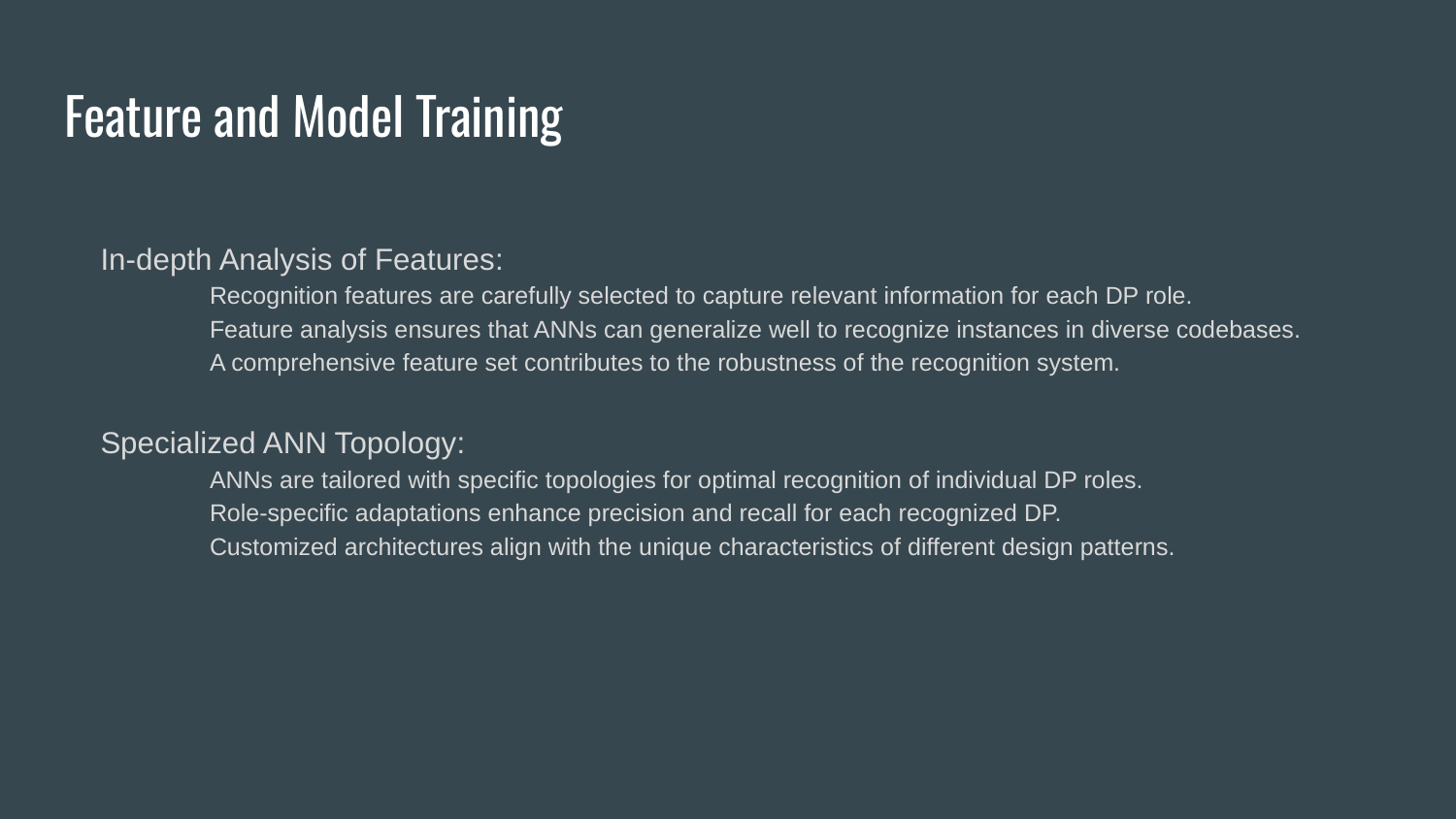

# Feature and Model Training

In-depth Analysis of Features:
Recognition features are carefully selected to capture relevant information for each DP role.
Feature analysis ensures that ANNs can generalize well to recognize instances in diverse codebases.
A comprehensive feature set contributes to the robustness of the recognition system.

Specialized ANN Topology:
ANNs are tailored with specific topologies for optimal recognition of individual DP roles.
Role-specific adaptations enhance precision and recall for each recognized DP.
Customized architectures align with the unique characteristics of different design patterns.